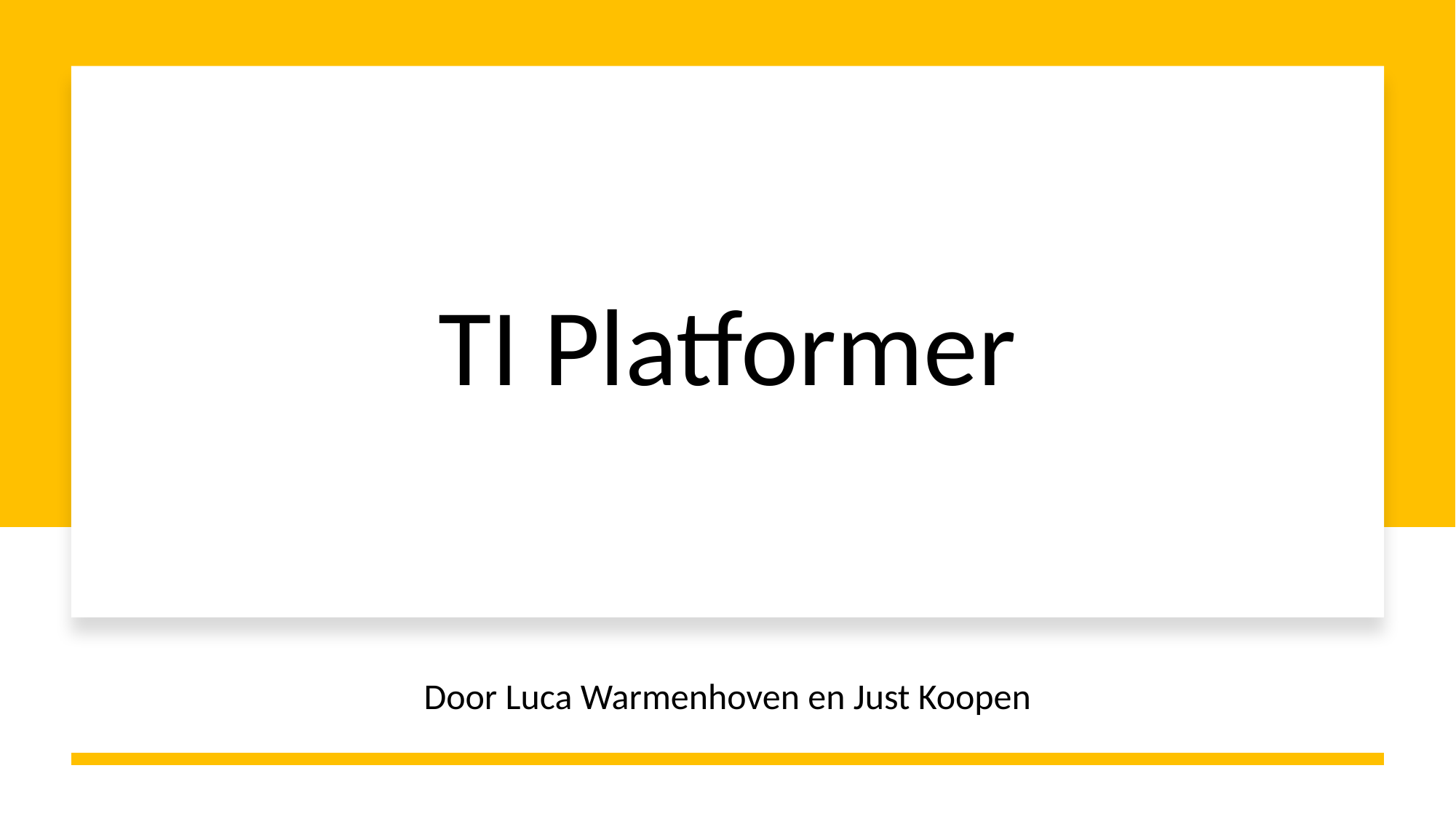

# TI Platformer
Door Luca Warmenhoven en Just Koopen